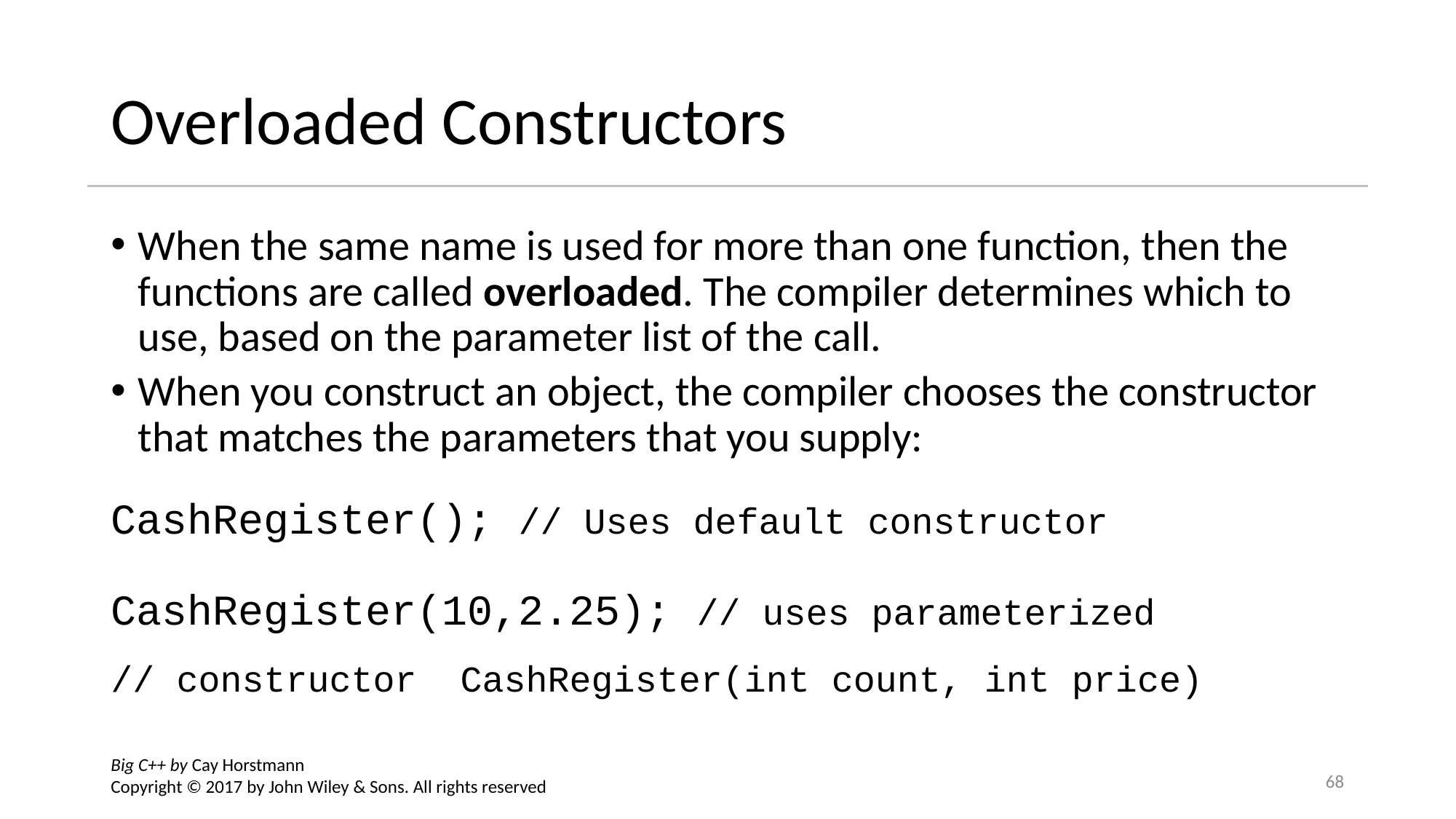

# Overloaded Constructors
When the same name is used for more than one function, then the functions are called overloaded. The compiler determines which to use, based on the parameter list of the call.
When you construct an object, the compiler chooses the constructor that matches the parameters that you supply:

CashRegister(); // Uses default constructor
CashRegister(10,2.25); // uses parameterized         // constructor  CashRegister(int count, int price)

Big C++ by Cay Horstmann
Copyright © 2017 by John Wiley & Sons. All rights reserved
68